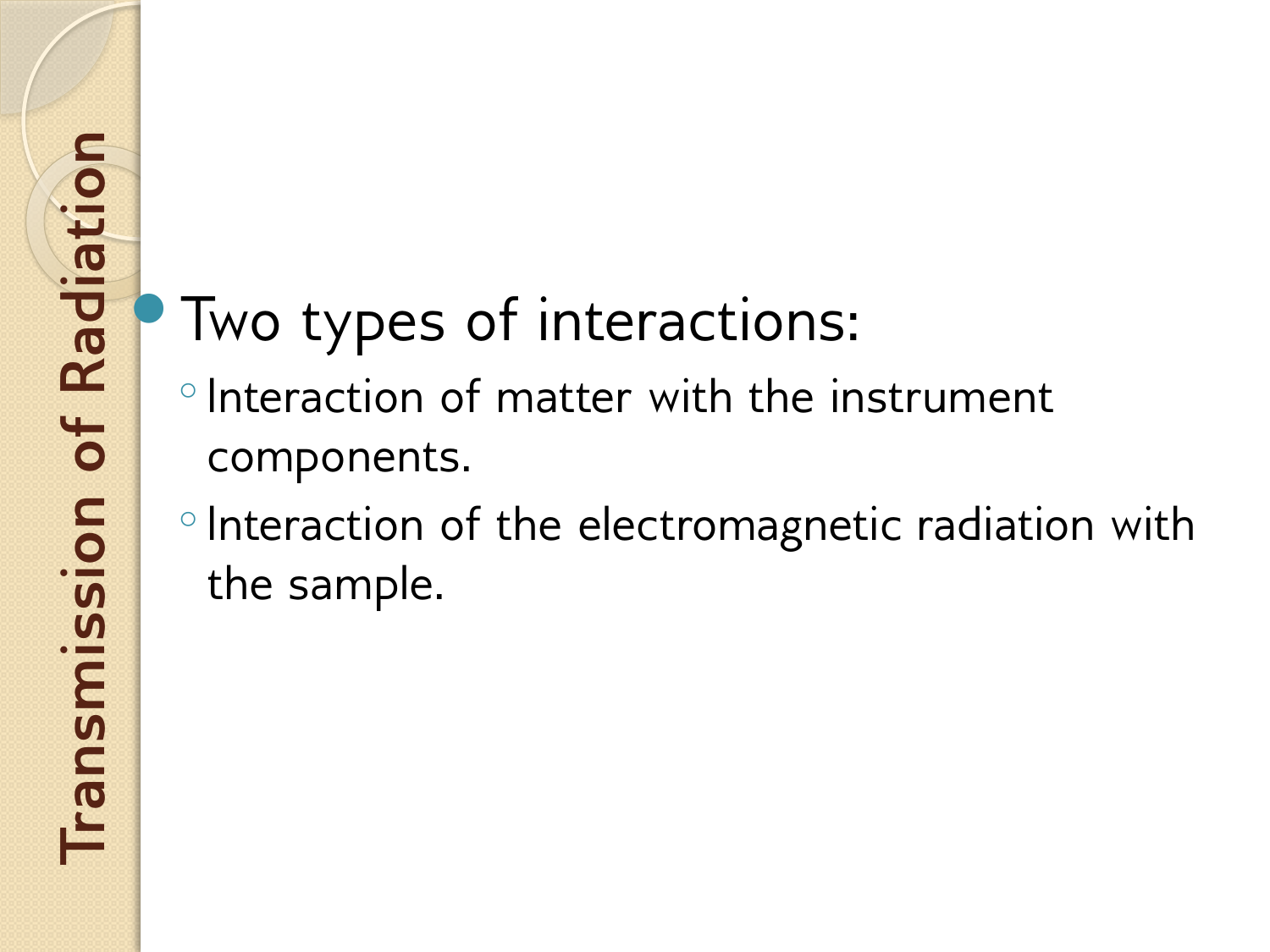

Two types of interactions:
Interaction of matter with the instrument components.
Interaction of the electromagnetic radiation with the sample.

# Transmission of Radiation